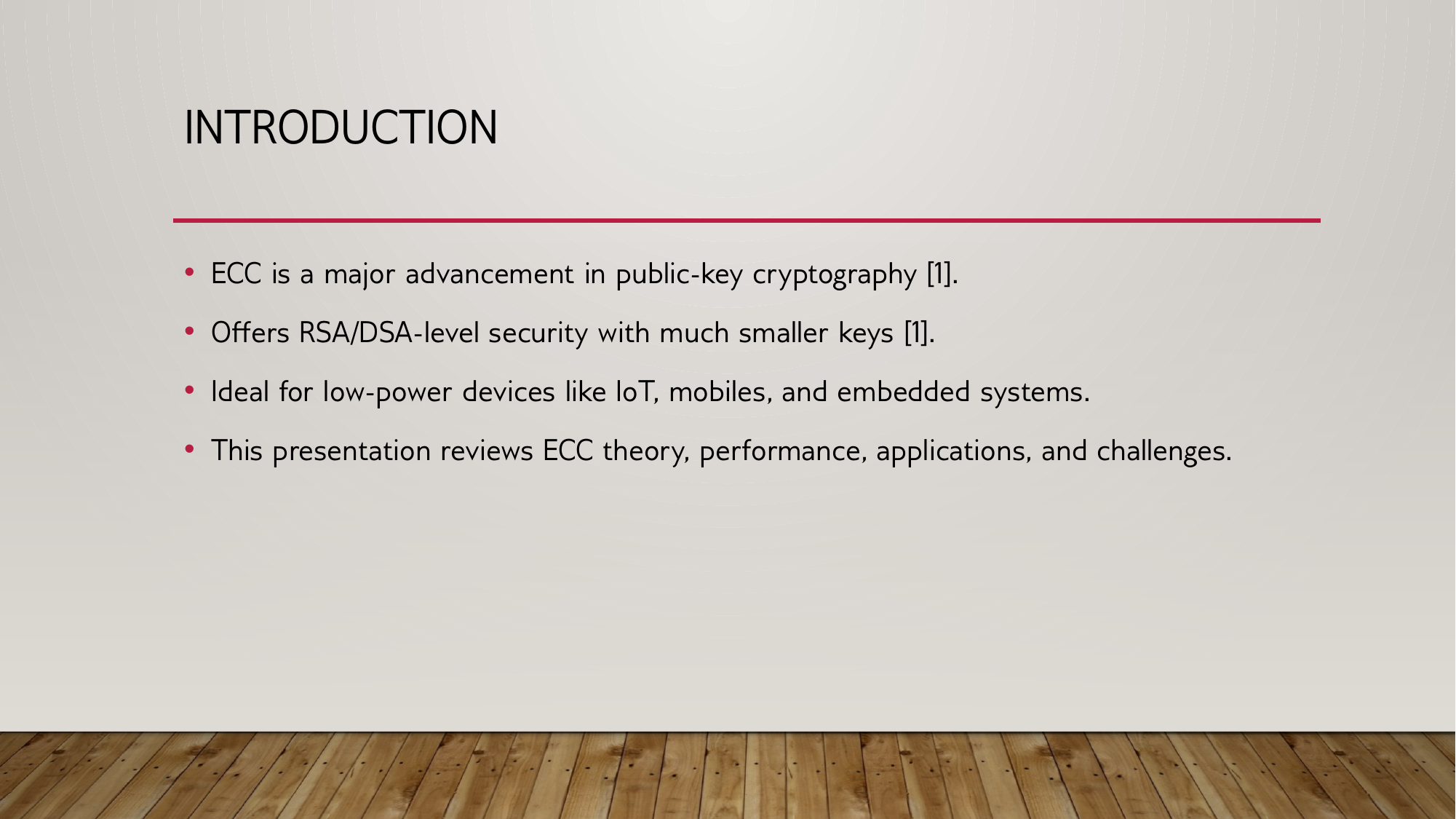

# Introduction
ECC is a major advancement in public-key cryptography [1].
Offers RSA/DSA-level security with much smaller keys [1].
Ideal for low-power devices like IoT, mobiles, and embedded systems.
This presentation reviews ECC theory, performance, applications, and challenges.